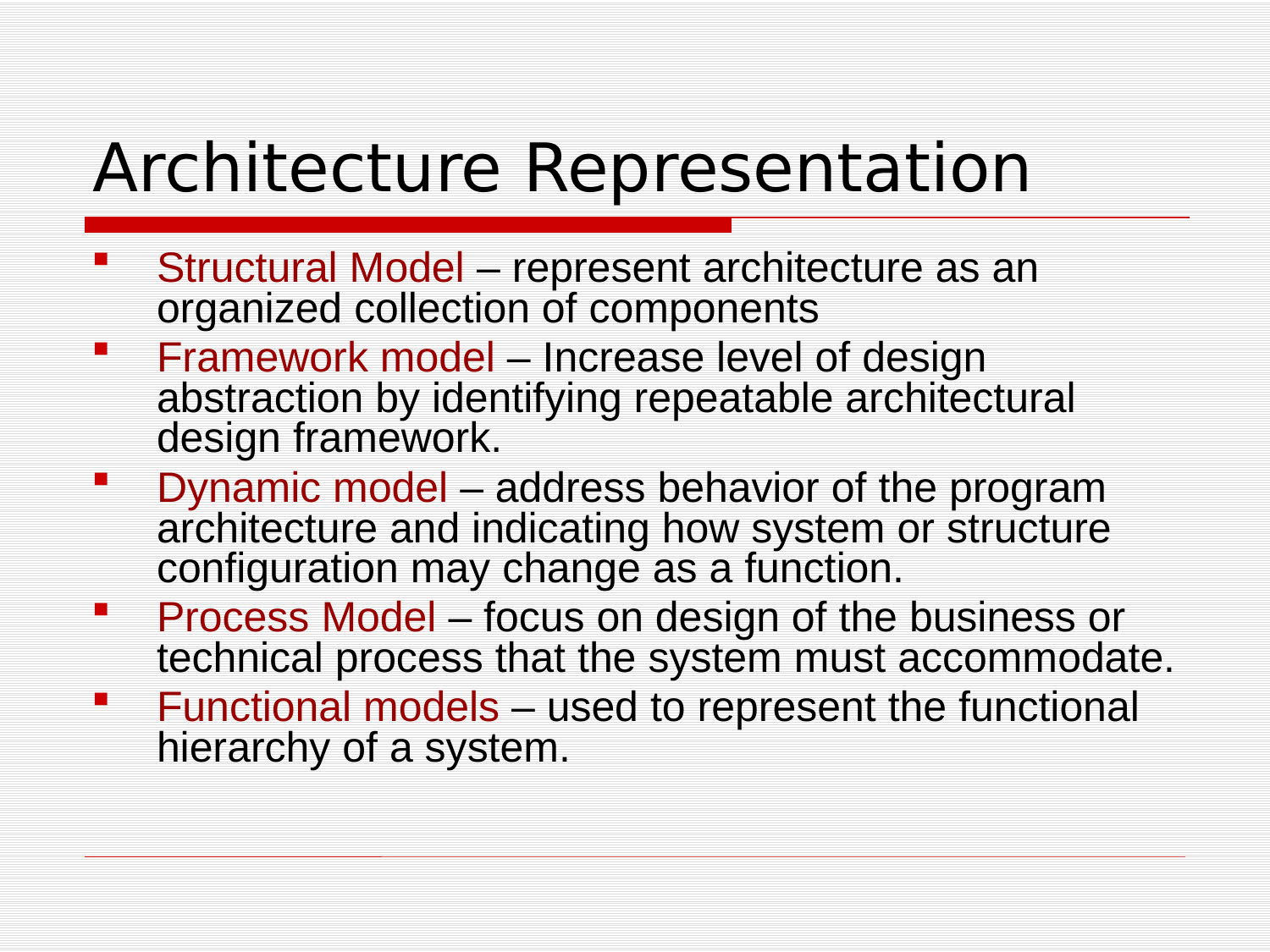

# Architecture Representation
Structural Model – represent architecture as an organized collection of components
Framework model – Increase level of design abstraction by identifying repeatable architectural design framework.
Dynamic model – address behavior of the program architecture and indicating how system or structure configuration may change as a function.
Process Model – focus on design of the business or technical process that the system must accommodate.
Functional models – used to represent the functional hierarchy of a system.